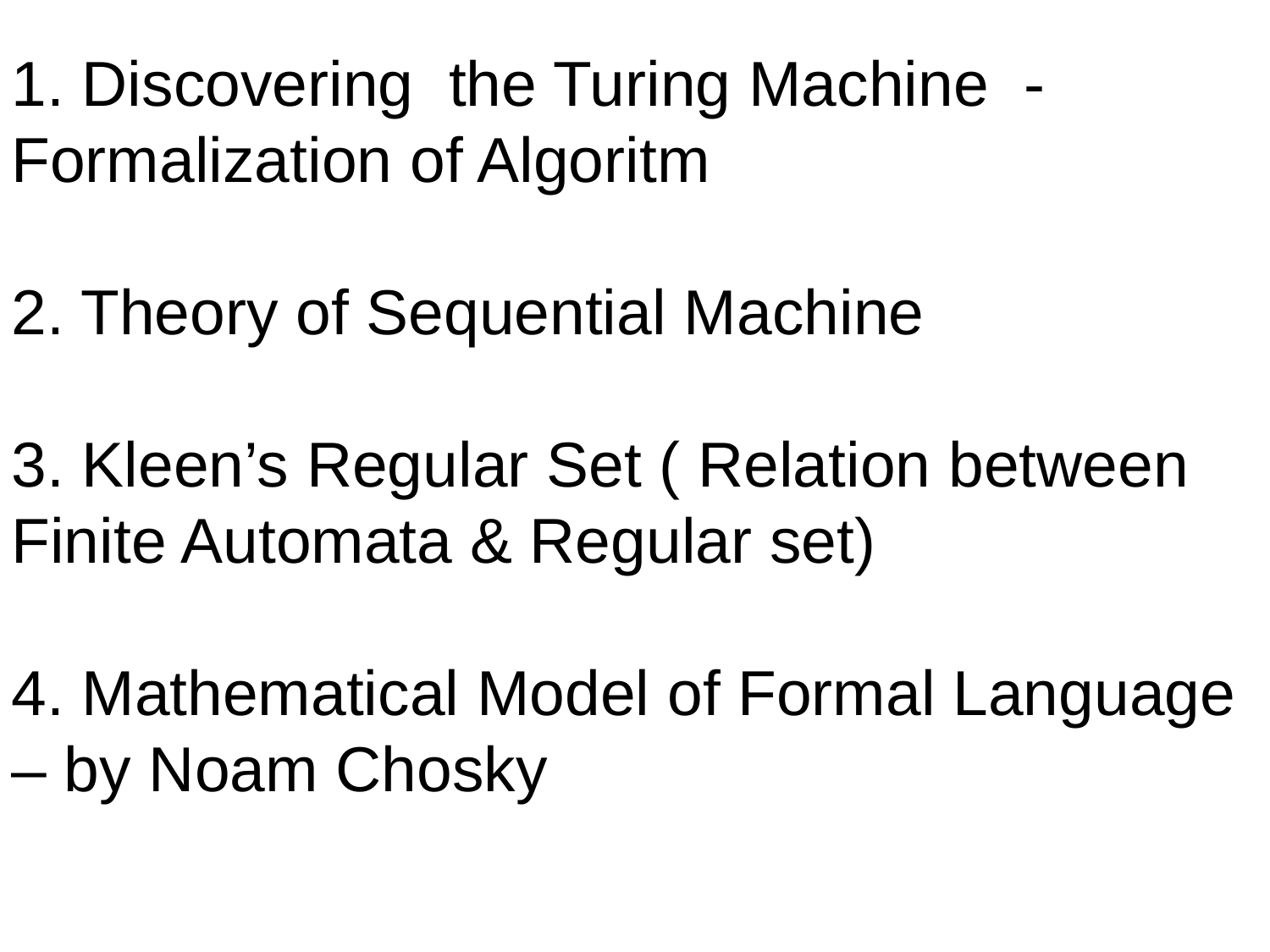

1. Discovering  the Turing Machine  - Formalization of Algoritm

2. Theory of Sequential Machine

3. Kleen’s Regular Set ( Relation between Finite Automata & Regular set)

4. Mathematical Model of Formal Language – by Noam Chosky